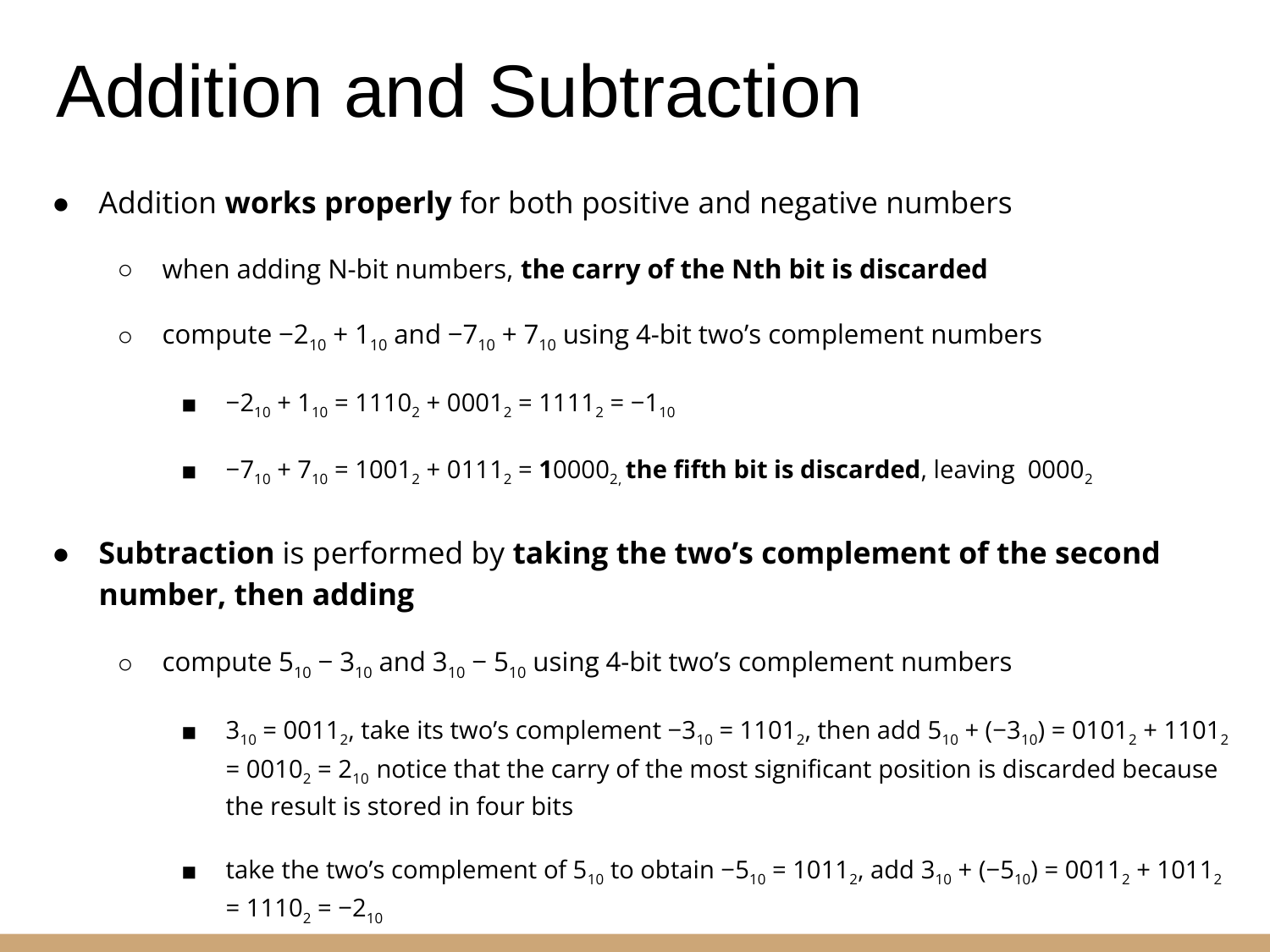

Addition and Subtraction
Addition works properly for both positive and negative numbers
when adding N-bit numbers, the carry of the Nth bit is discarded
compute −210 + 110 and −710 + 710 using 4-bit two’s complement numbers
−210 + 110 = 11102 + 00012 = 11112 = −110
−710 + 710 = 10012 + 01112 = 100002, the fifth bit is discarded, leaving  00002

Subtraction is performed by taking the two’s complement of the second number, then adding
compute 510 − 310 and 310 − 510 using 4-bit two’s complement numbers
310 = 00112, take its two’s complement −310 = 11012, then add 510 + (−310) = 01012 + 11012 = 00102 = 210  notice that the carry of the most significant position is discarded because the result is stored in four bits
take the two’s complement of 510 to obtain −510 = 10112, add 310 + (−510) = 00112 + 10112 = 11102 = −210